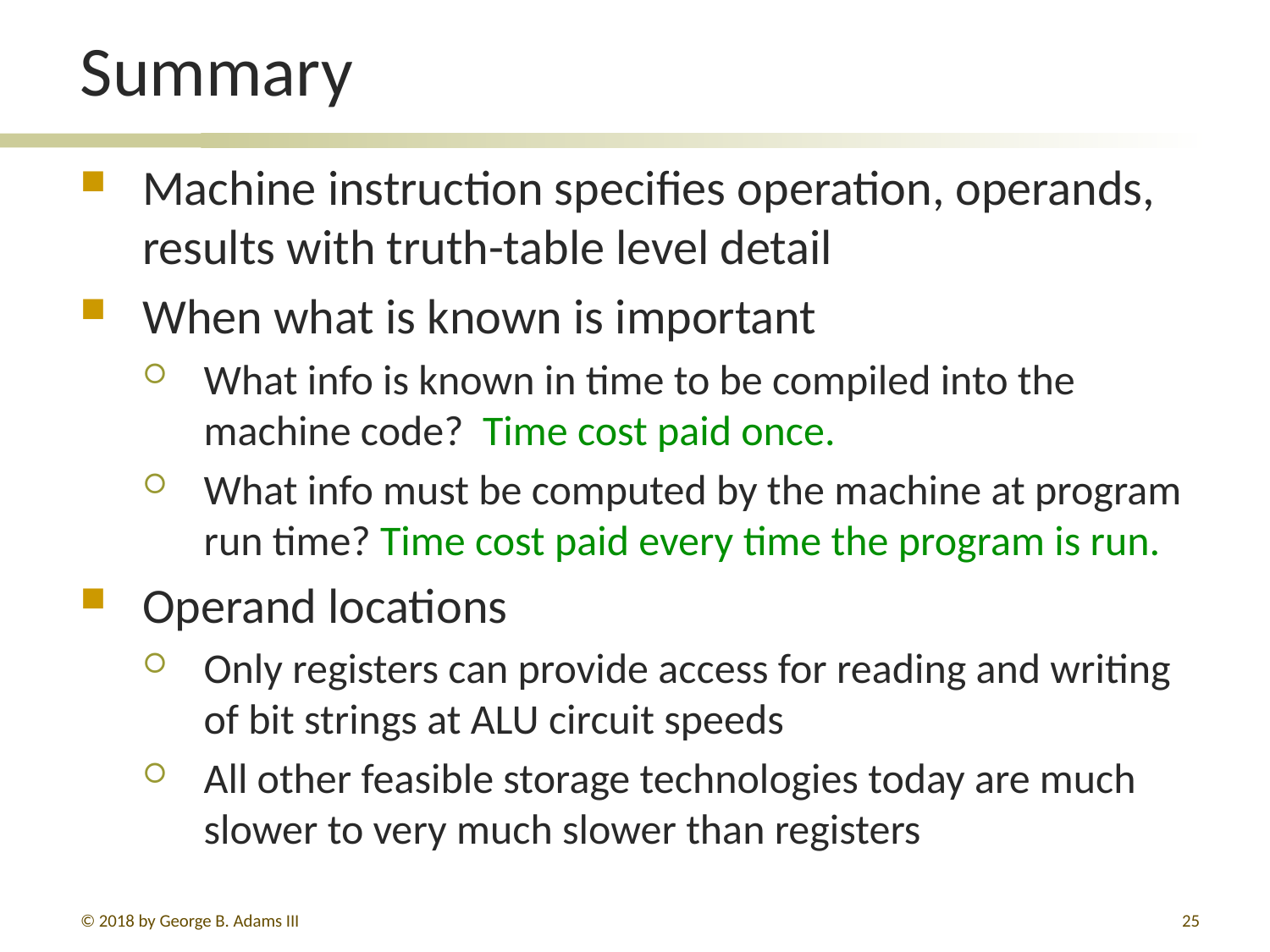

# Summary
Machine instruction specifies operation, operands, results with truth-table level detail
When what is known is important
What info is known in time to be compiled into the machine code?  Time cost paid once.
What info must be computed by the machine at program run time? Time cost paid every time the program is run.
Operand locations
Only registers can provide access for reading and writing of bit strings at ALU circuit speeds
All other feasible storage technologies today are much slower to very much slower than registers
© 2018 by George B. Adams III
25